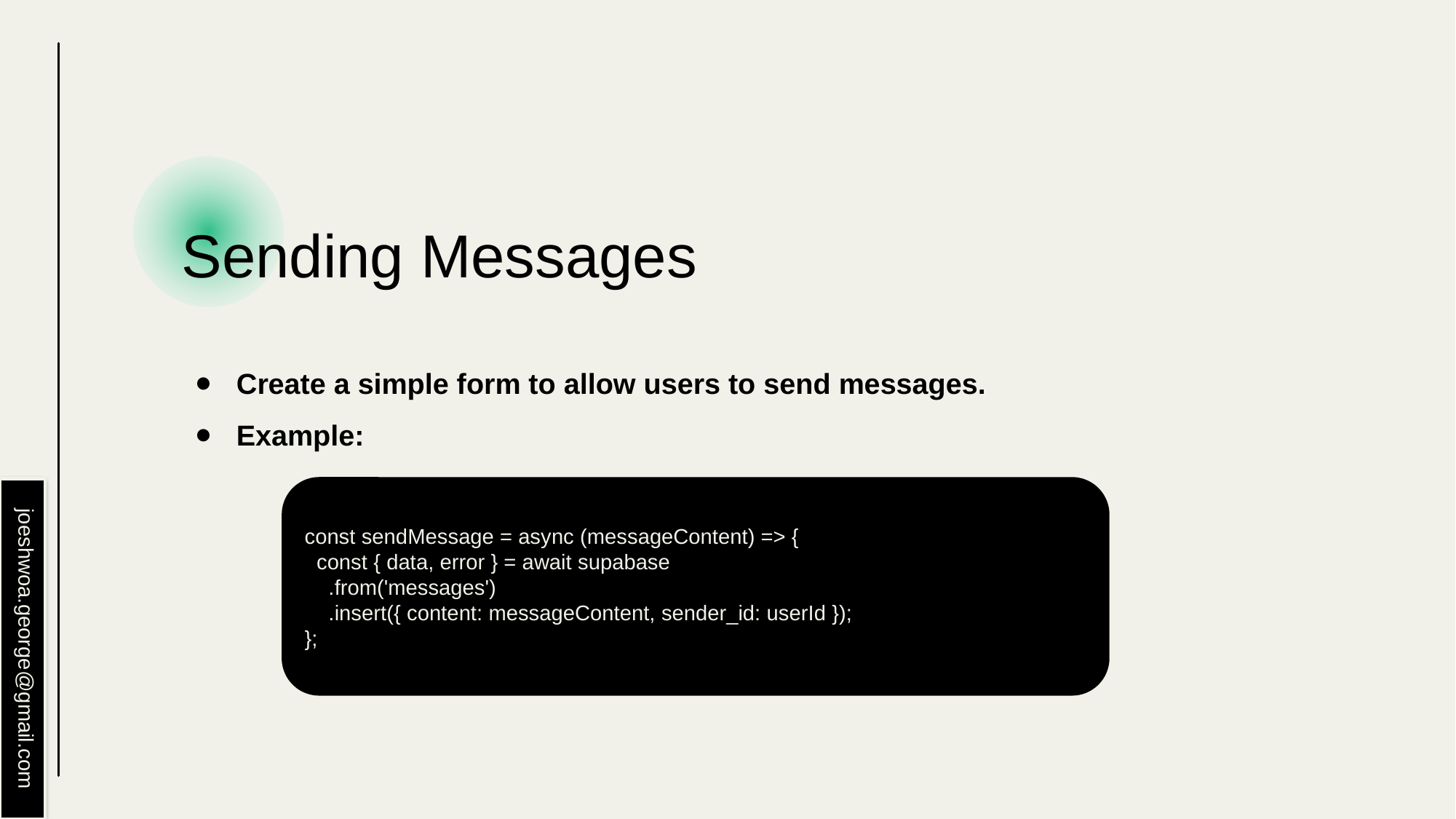

# Sending Messages
Create a simple form to allow users to send messages.
Example:
const sendMessage = async (messageContent) => {
  const { data, error } = await supabase
    .from('messages')
    .insert({ content: messageContent, sender_id: userId });
};
joeshwoa.george@gmail.com